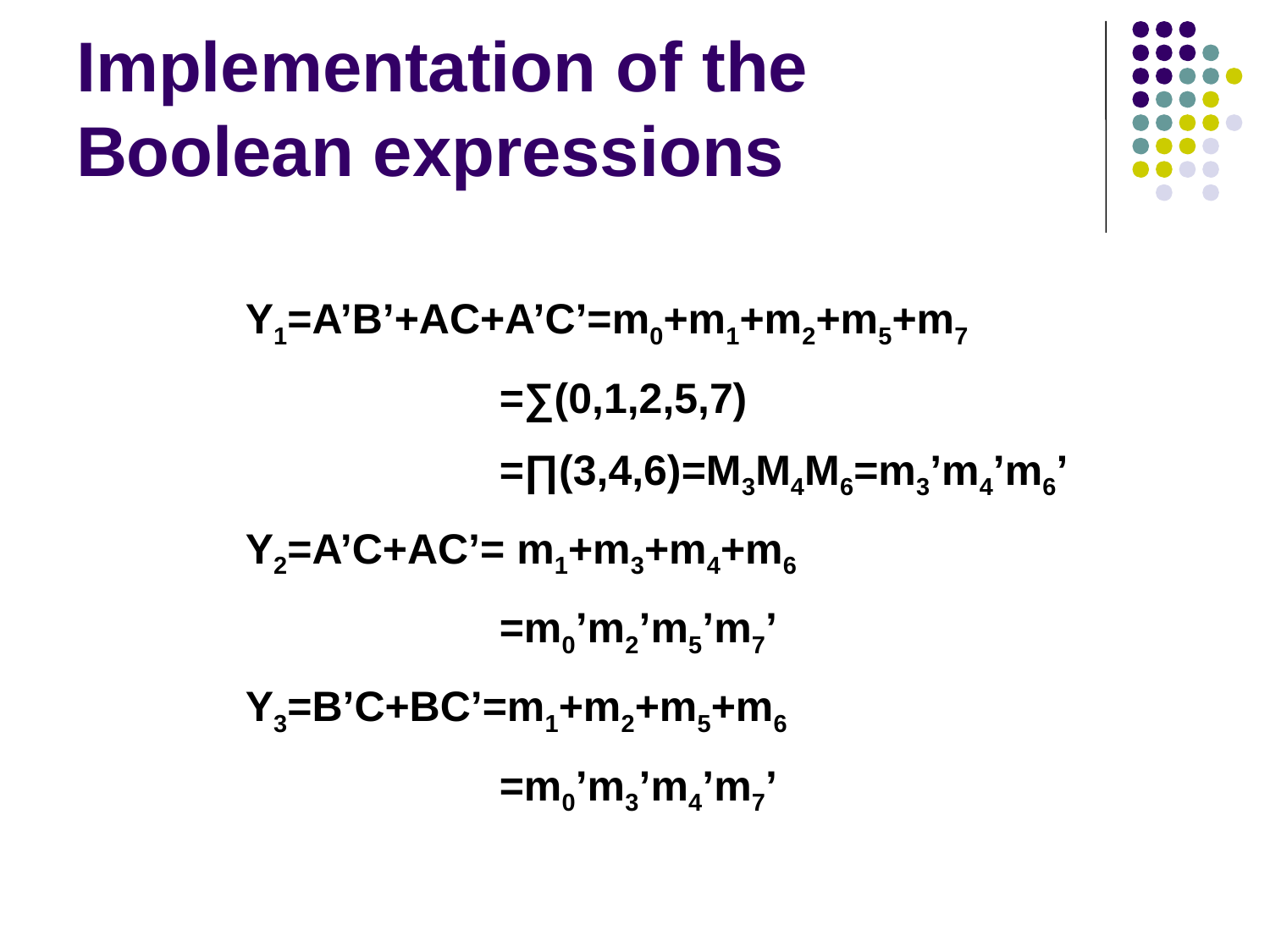

# Implementation of the Boolean expressions
Y1=A’B’+AC+A’C’=m0+m1+m2+m5+m7
		=∑(0,1,2,5,7)
		=∏(3,4,6)=M3M4M6=m3’m4’m6’
Y2=A’C+AC’= m1+m3+m4+m6
		=m0’m2’m5’m7’
Y3=B’C+BC’=m1+m2+m5+m6
		=m0’m3’m4’m7’